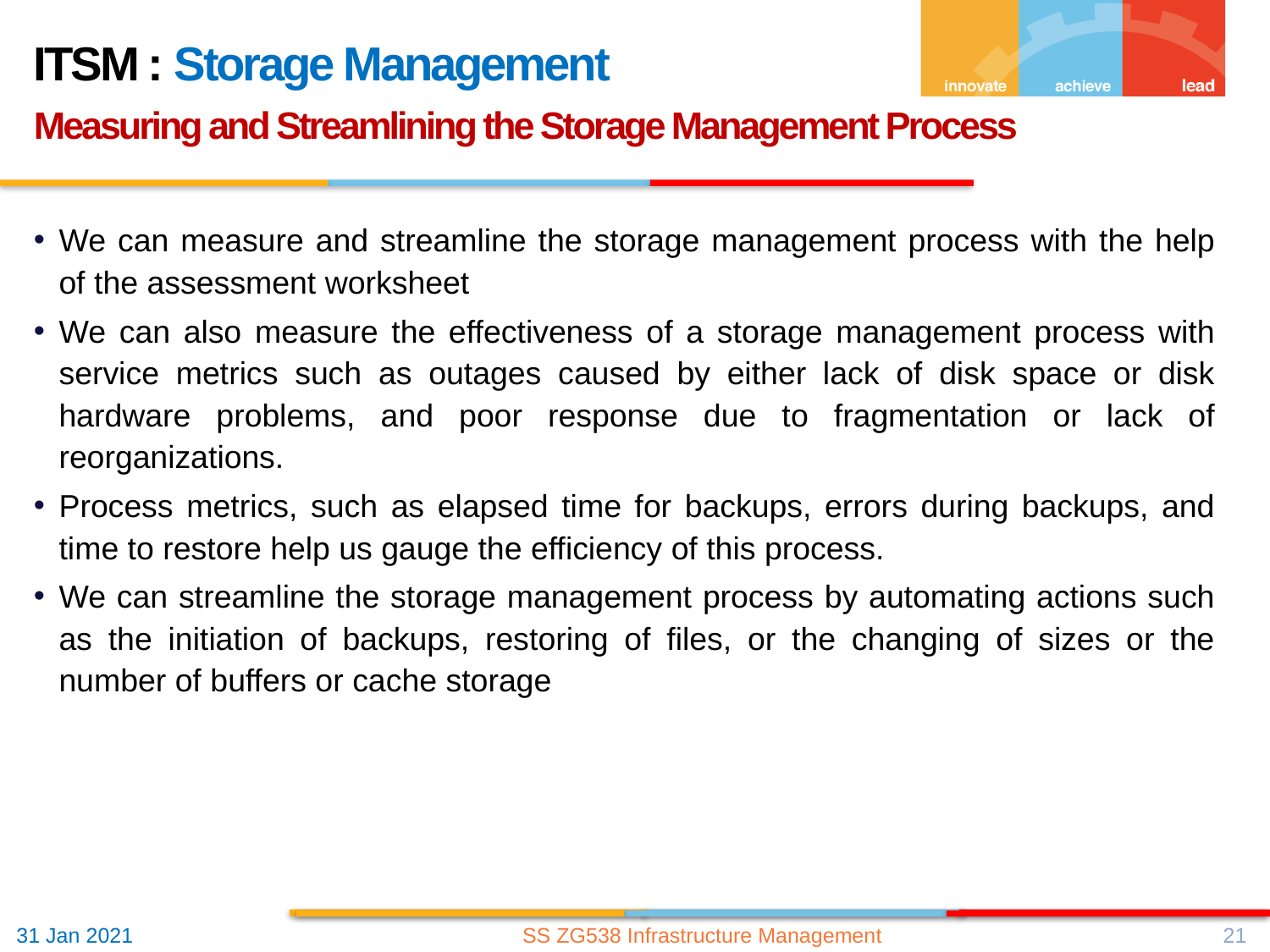

ITSM : Storage Management
Measuring and Streamlining the Storage Management Process
We can measure and streamline the storage management process with the help of the assessment worksheet
We can also measure the effectiveness of a storage management process with service metrics such as outages caused by either lack of disk space or disk hardware problems, and poor response due to fragmentation or lack of reorganizations.
Process metrics, such as elapsed time for backups, errors during backups, and time to restore help us gauge the efficiency of this process.
We can streamline the storage management process by automating actions such as the initiation of backups, restoring of files, or the changing of sizes or the number of buffers or cache storage
SS ZG538 Infrastructure Management
21